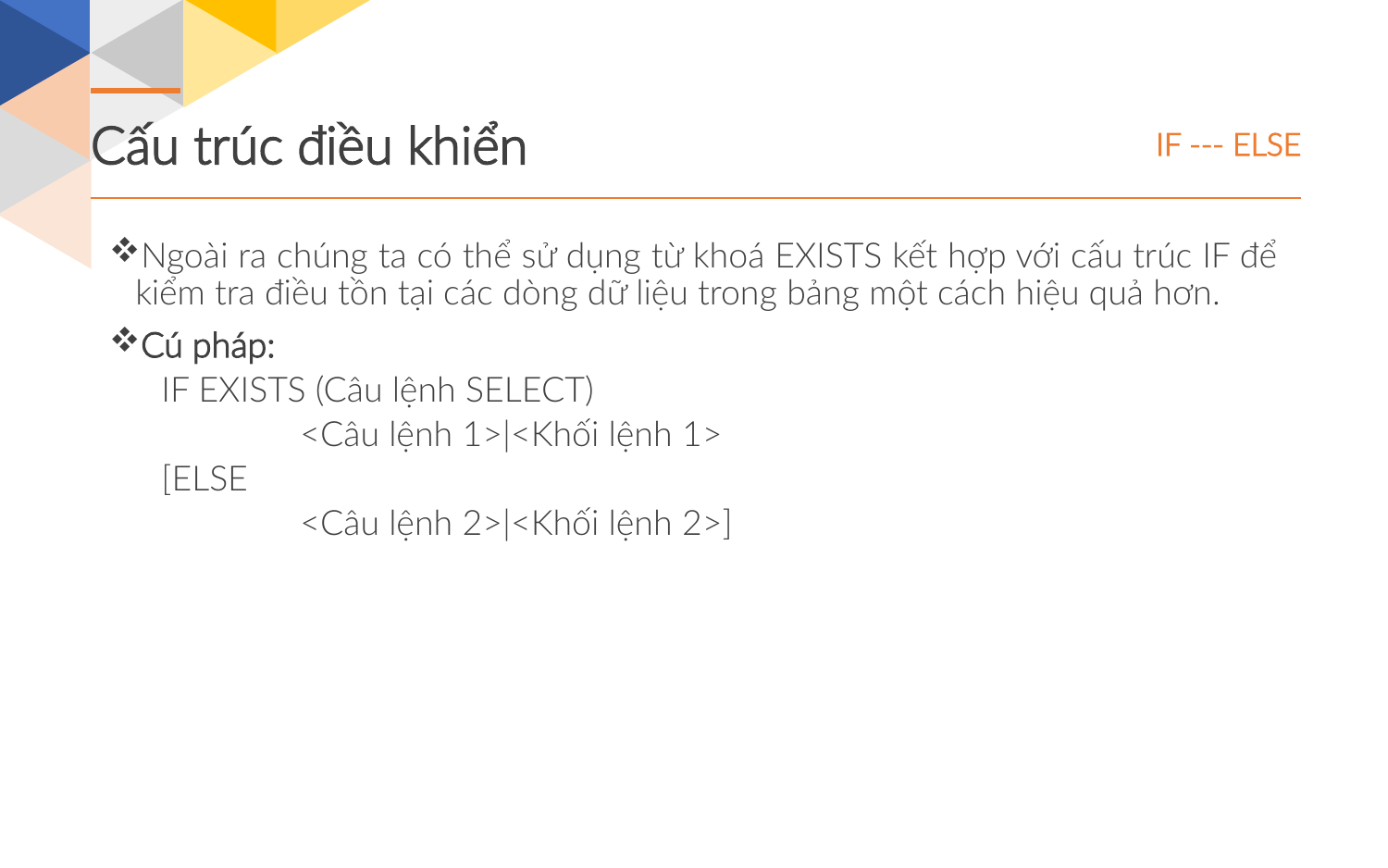

Cấu trúc điều khiển
IF --- ELSE
Ngoài ra chúng ta có thể sử dụng từ khoá EXISTS kết hợp với cấu trúc IF để kiểm tra điều tồn tại các dòng dữ liệu trong bảng một cách hiệu quả hơn.
Cú pháp:
IF EXISTS (Câu lệnh SELECT)
	<Câu lệnh 1>|<Khối lệnh 1>
[ELSE
	<Câu lệnh 2>|<Khối lệnh 2>]